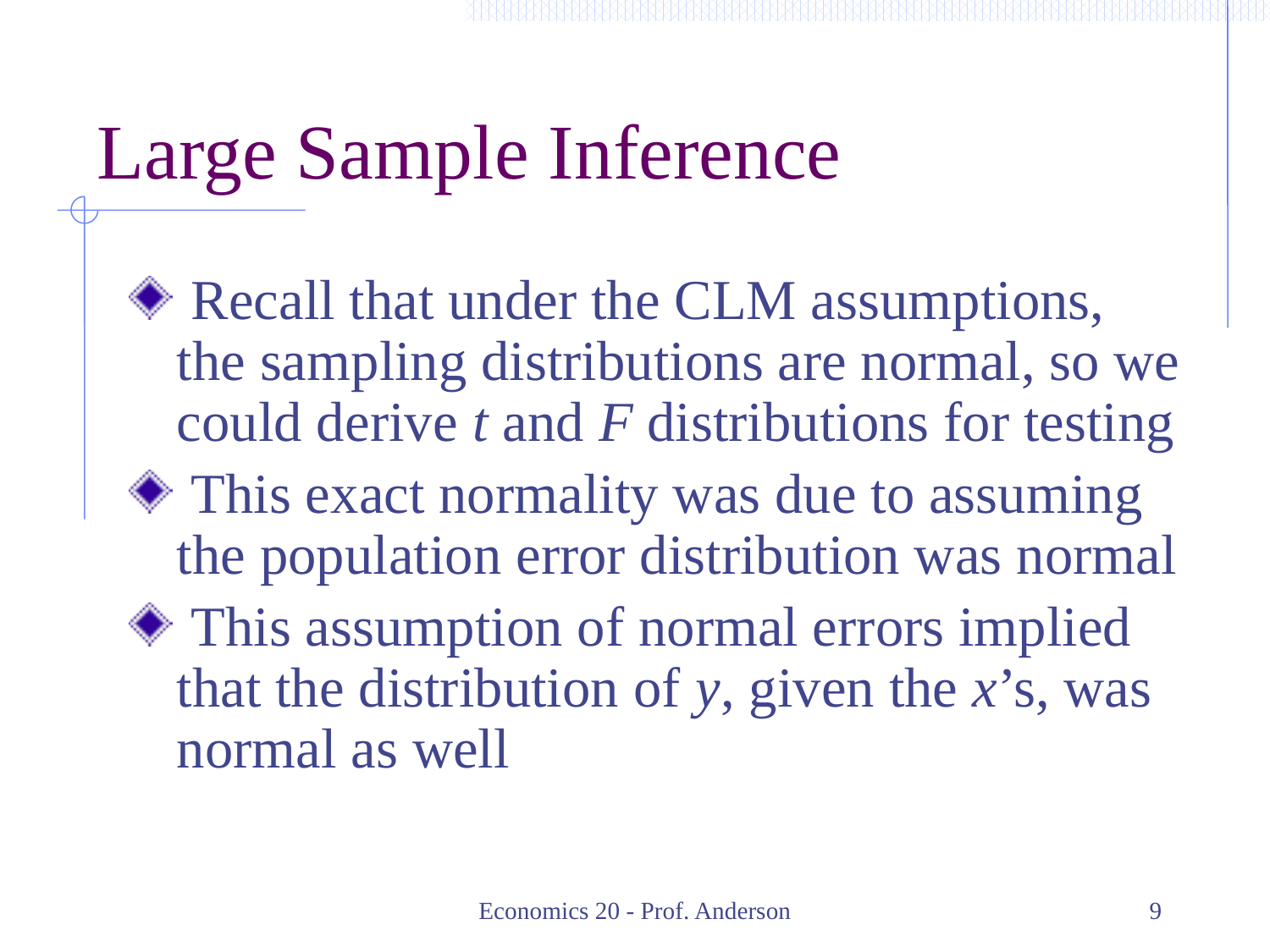

# Large Sample Inference
 Recall that under the CLM assumptions, the sampling distributions are normal, so we could derive t and F distributions for testing
 This exact normality was due to assuming the population error distribution was normal
 This assumption of normal errors implied that the distribution of y, given the x’s, was normal as well
Economics 20 - Prof. Anderson
9